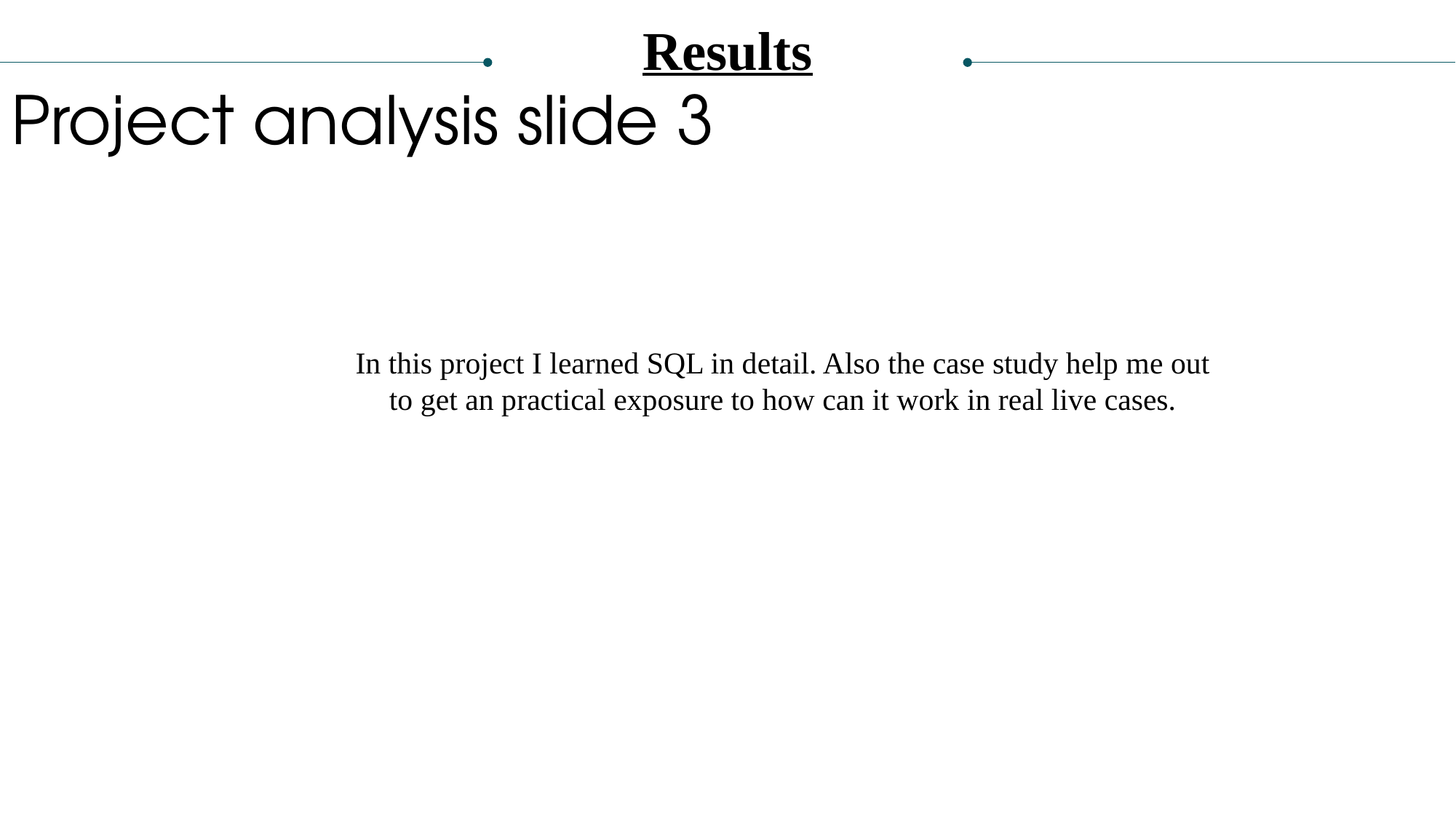

Results

Project analysis slide 3

In this project I learned SQL in detail. Also the case study help me out to get an practical exposure to how can it work in real live cases.
MARKET ANALYSIS
FINANCIAL ANALYSIS
ECONOMIC ANALYSIS
ECOLOGICAL ANALYSIS
Lorem ipsum dolor sit amet, consectetur adipiscing elit, sed do eiusmod tempor incididunt ut labore et dolore magna aliqua.
Lorem ipsum dolor sit amet, consectetur adipiscing elit, sed do eiusmod tempor incididunt ut labore et dolore magna aliqua.
Lorem ipsum dolor sit amet, consectetur adipiscing elit, sed do eiusmod tempor incididunt ut labore et dolore magna aliqua.
Lorem ipsum dolor sit amet, consectetur adipiscing elit, sed do eiusmod tempor incididunt ut labore et dolore magna aliqua.
Lorem ipsum dolor sit amet, consectetur adipiscing elit, sed do eiusmod tempor incididunt ut labore et dolore magna aliqua.